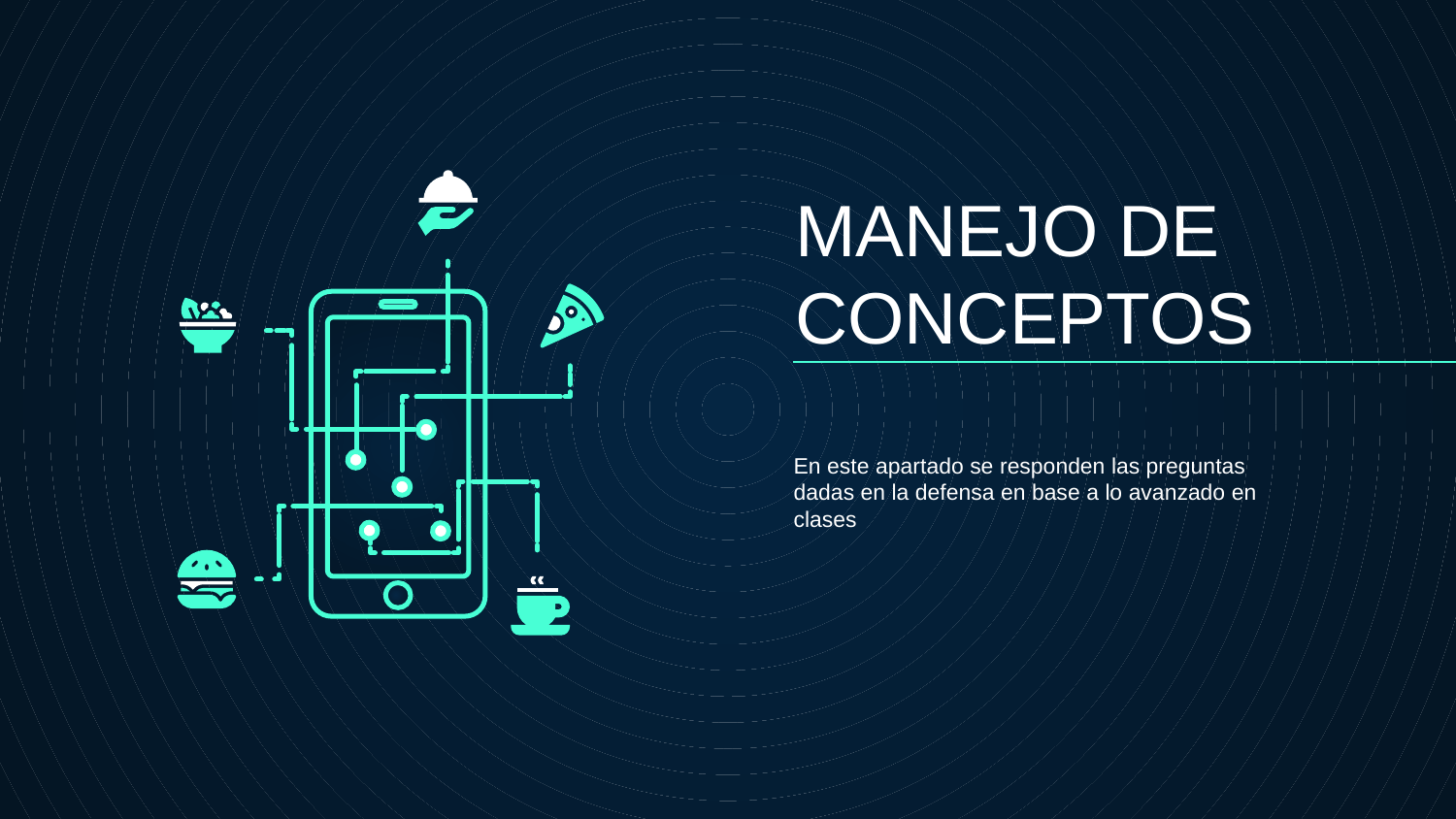

# MANEJO DE CONCEPTOS

En este apartado se responden las preguntas dadas en la defensa en base a lo avanzado en clases